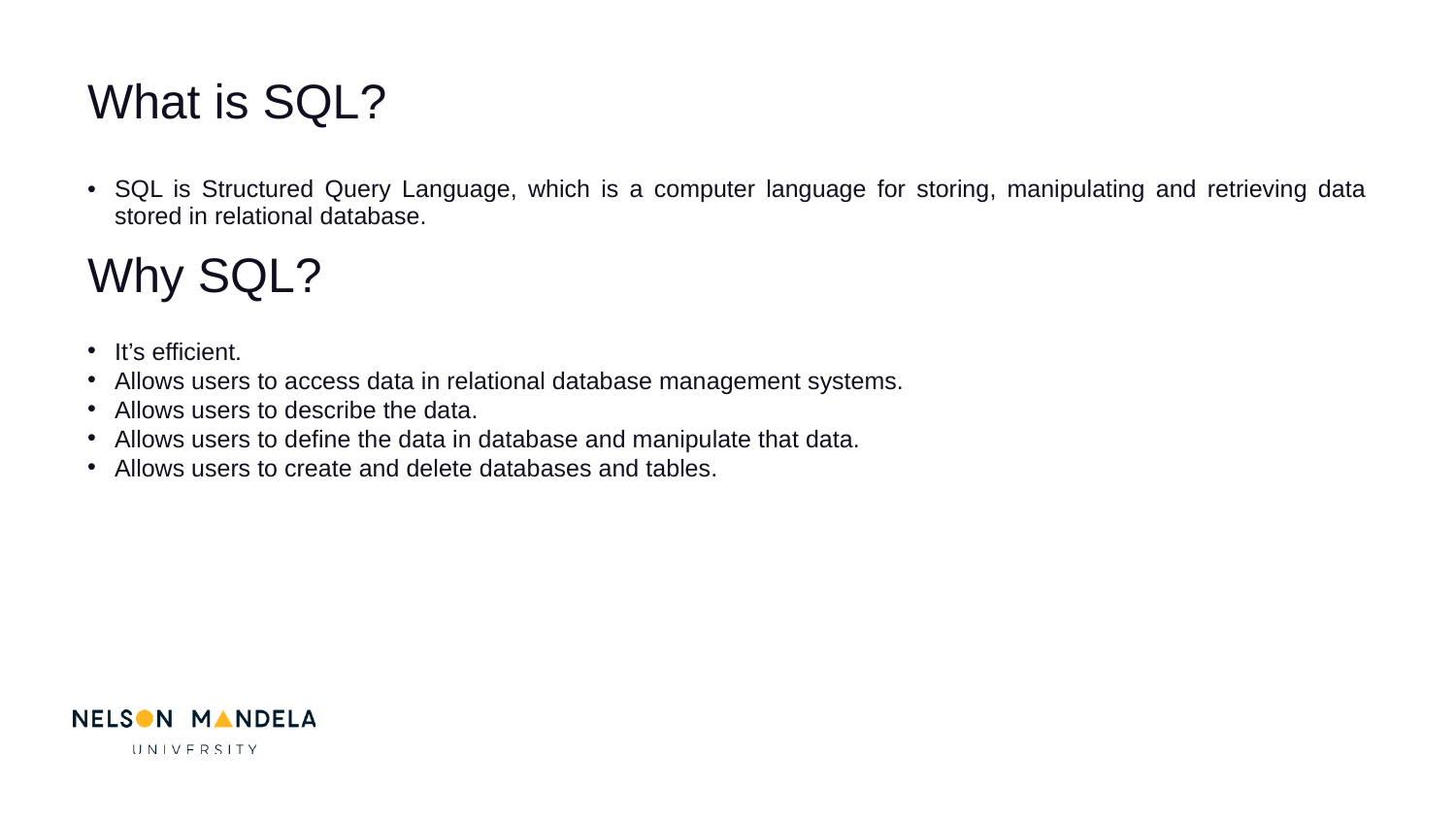

What is SQL?
SQL is Structured Query Language, which is a computer language for storing, manipulating and retrieving data stored in relational database.

Why SQL?
It’s efficient.
Allows users to access data in relational database management systems.
Allows users to describe the data.
Allows users to define the data in database and manipulate that data.
Allows users to create and delete databases and tables.